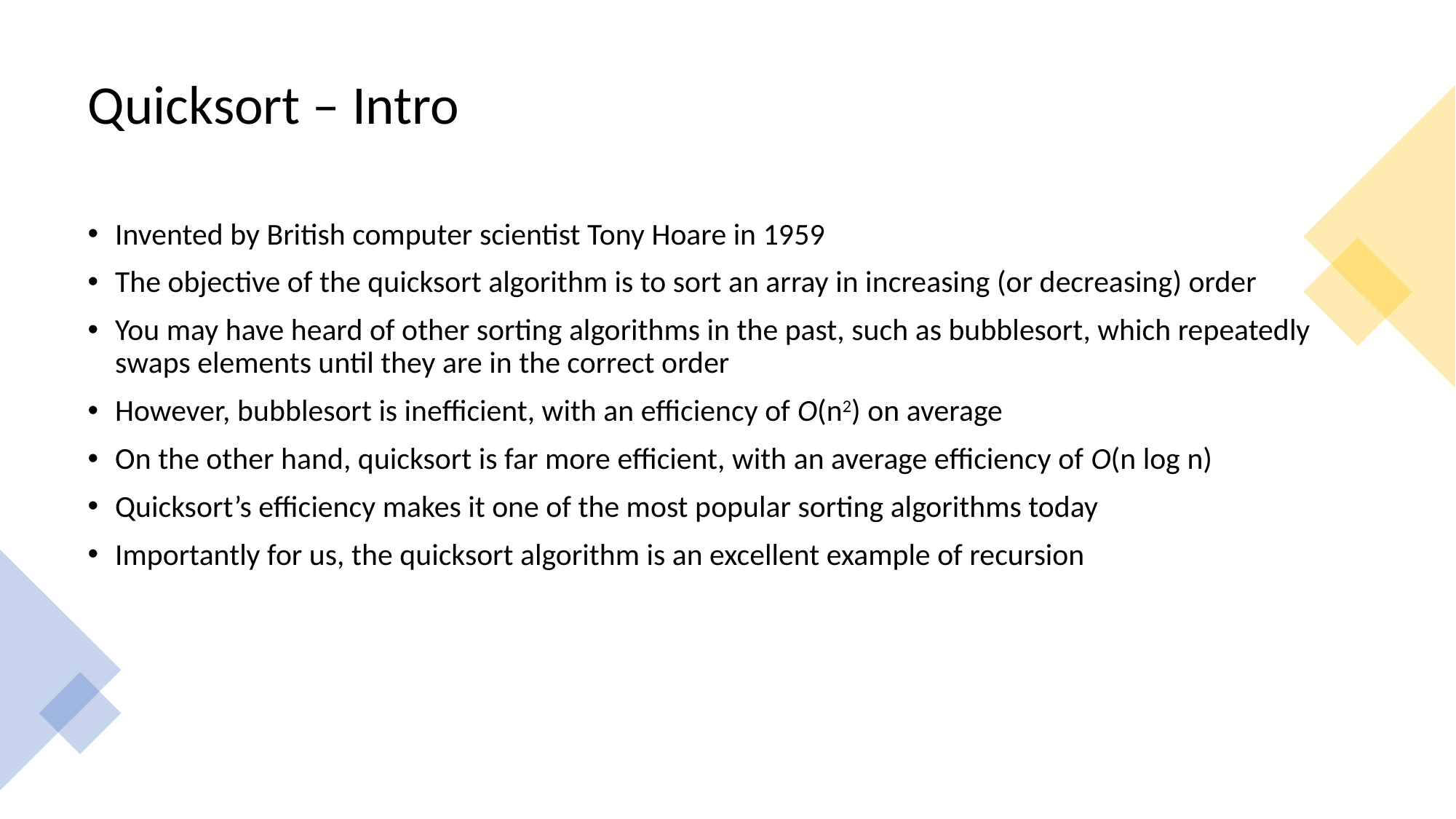

# Quicksort – Intro

Invented by British computer scientist Tony Hoare in 1959
The objective of the quicksort algorithm is to sort an array in increasing (or decreasing) order
You may have heard of other sorting algorithms in the past, such as bubblesort, which repeatedly swaps elements until they are in the correct order
However, bubblesort is inefficient, with an efficiency of O(n2) on average
On the other hand, quicksort is far more efficient, with an average efficiency of O(n log n)
Quicksort’s efficiency makes it one of the most popular sorting algorithms today
Importantly for us, the quicksort algorithm is an excellent example of recursion